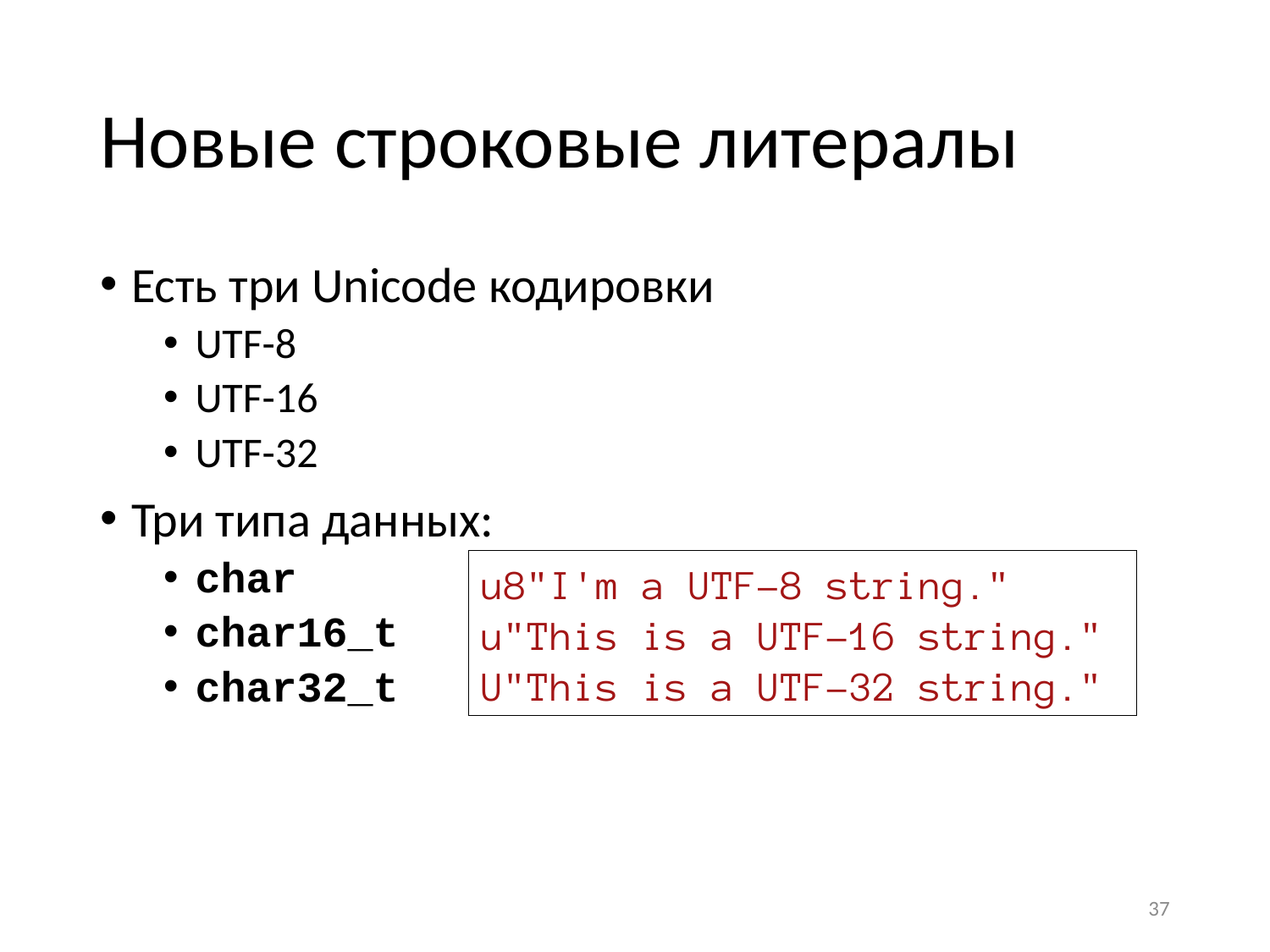

# Новые строковые литералы
Есть три Unicode кодировки
UTF-8
UTF-16
UTF-32
Три типа данных:
char
char16_t
char32_t

u8"I'm a UTF-8 string."
u"This is a UTF-16 string."
U"This is a UTF-32 string."
37